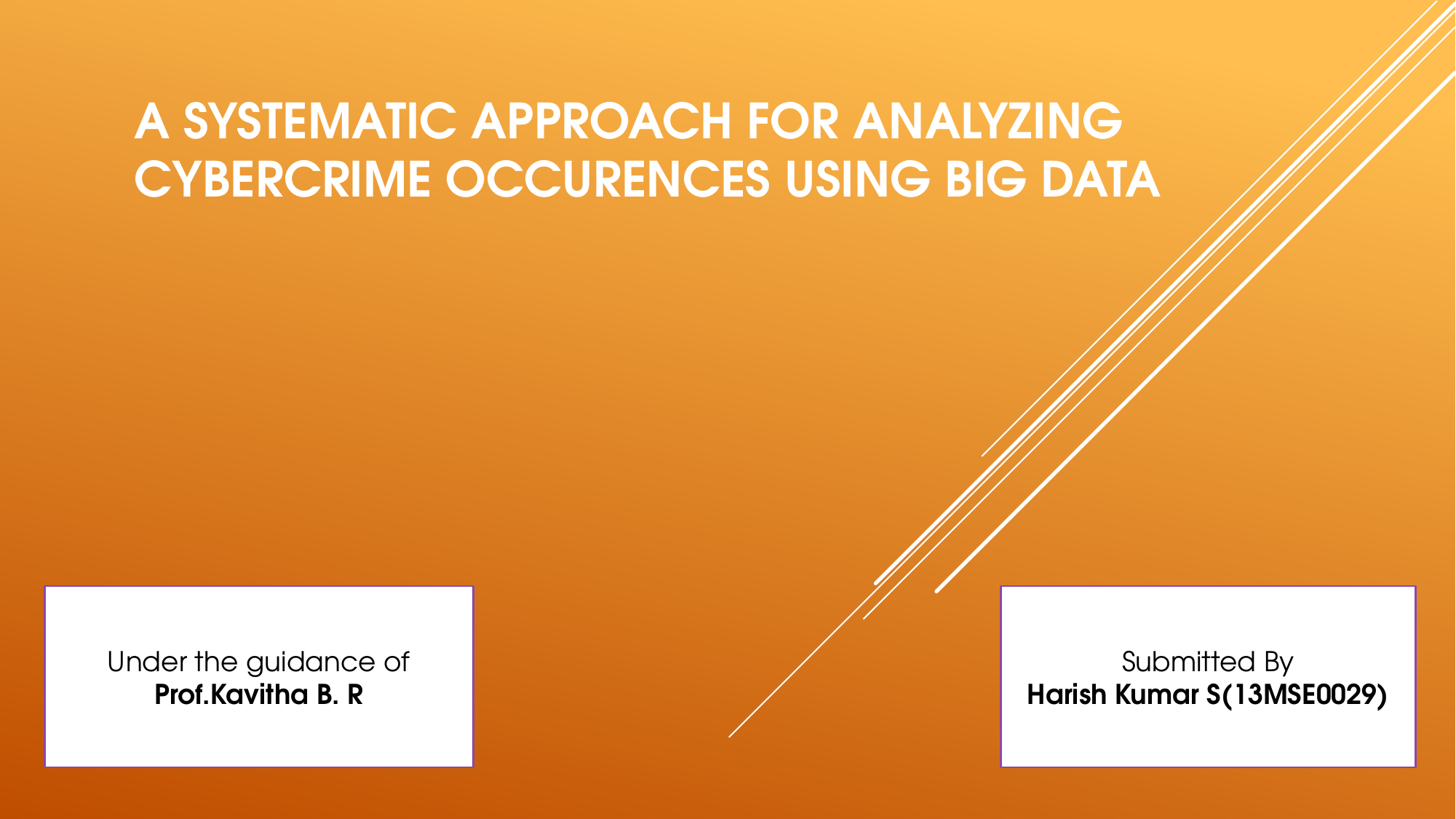

# A SYSTEMATIC APPROACH FOR ANALYZING CYBERCRIME OCCURENCES USING BIG DATA
Under the guidance of
Prof.Kavitha B. R
Submitted By
Harish Kumar S(13MSE0029)